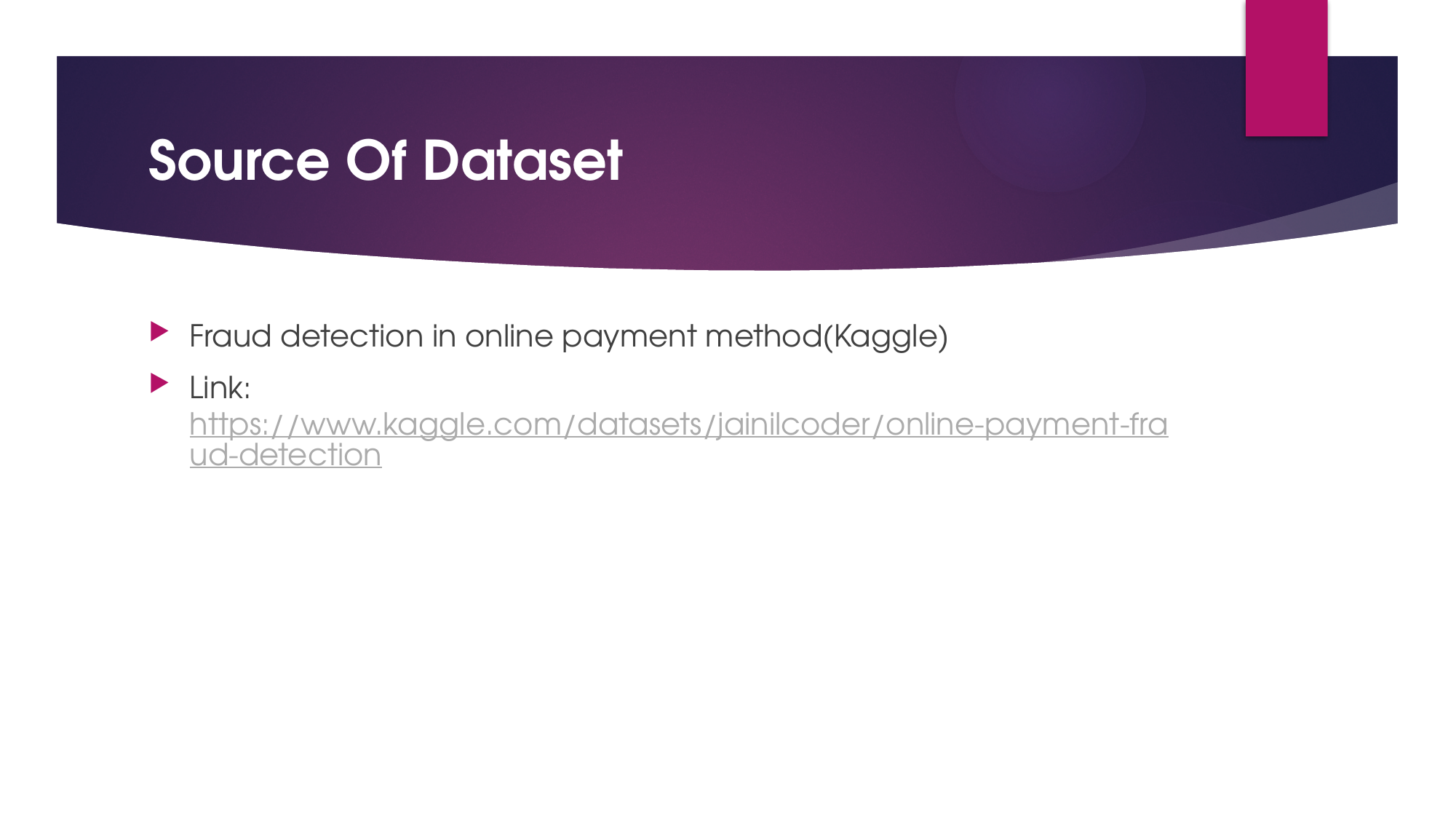

# Source Of Dataset
Fraud detection in online payment method(Kaggle)
Link: https://www.kaggle.com/datasets/jainilcoder/online-payment-fraud-detection